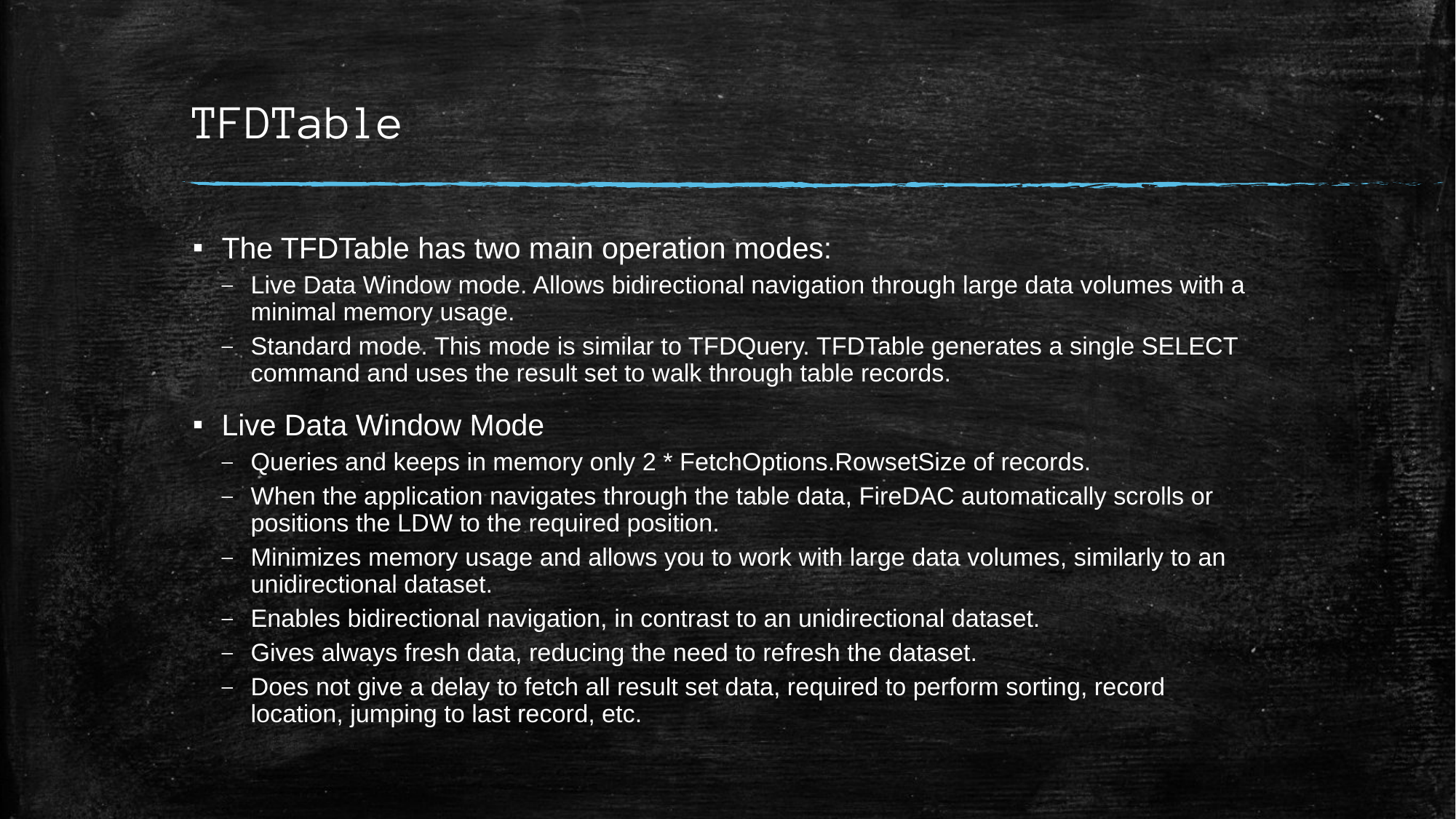

# TFDTable
The TFDTable has two main operation modes:
Live Data Window mode. Allows bidirectional navigation through large data volumes with a minimal memory usage.
Standard mode. This mode is similar to TFDQuery. TFDTable generates a single SELECT command and uses the result set to walk through table records.
Live Data Window Mode
Queries and keeps in memory only 2 * FetchOptions.RowsetSize of records.
When the application navigates through the table data, FireDAC automatically scrolls or positions the LDW to the required position.
Minimizes memory usage and allows you to work with large data volumes, similarly to an unidirectional dataset.
Enables bidirectional navigation, in contrast to an unidirectional dataset.
Gives always fresh data, reducing the need to refresh the dataset.
Does not give a delay to fetch all result set data, required to perform sorting, record location, jumping to last record, etc.